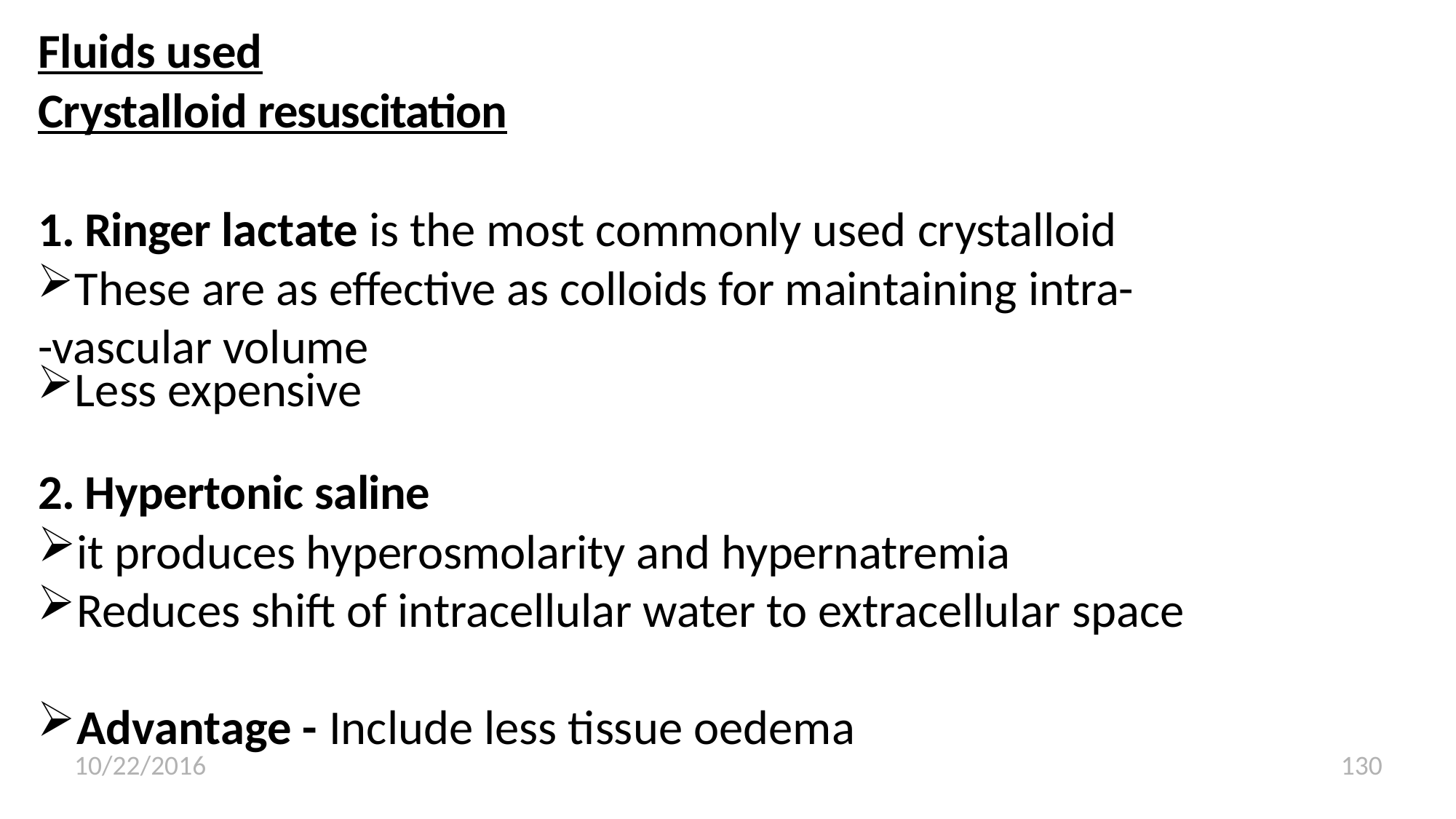

Fluids used
Crystalloid resuscitation

1. Ringer lactate is the most commonly used crystalloid
These are as effective as colloids for maintaining intra-
-vascular volume
Less expensive

2. Hypertonic saline
it produces hyperosmolarity and hypernatremia
Reduces shift of intracellular water to extracellular space

Advantage - Include less tissue oedema

10/22/2016
130